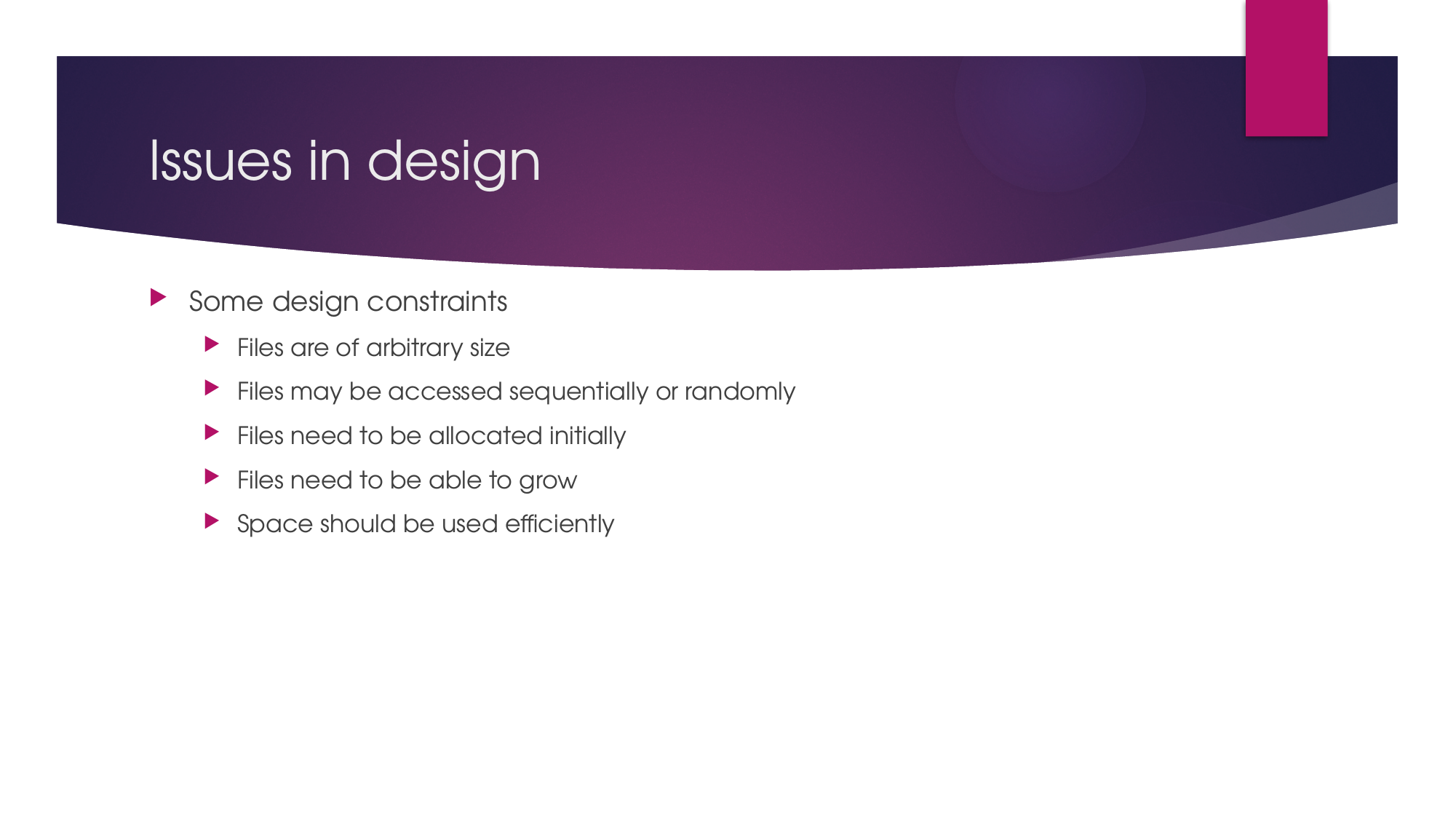

# Issues in design
Some design constraints
Files are of arbitrary size
Files may be accessed sequentially or randomly
Files need to be allocated initially
Files need to be able to grow
Space should be used efficiently